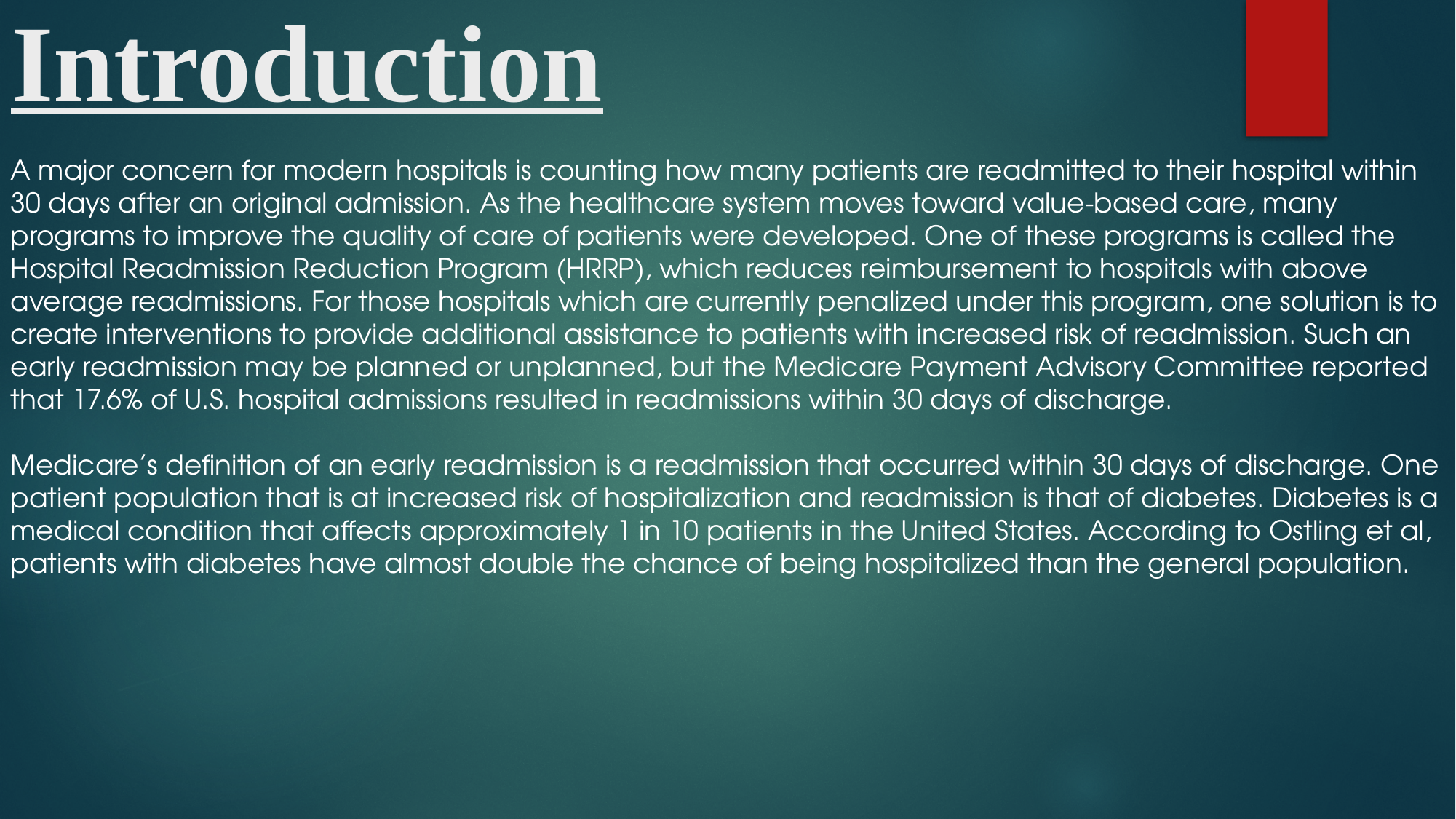

# Introduction
A major concern for modern hospitals is counting how many patients are readmitted to their hospital within 30 days after an original admission. As the healthcare system moves toward value-based care, many programs to improve the quality of care of patients were developed. One of these programs is called the Hospital Readmission Reduction Program (HRRP), which reduces reimbursement to hospitals with above average readmissions. For those hospitals which are currently penalized under this program, one solution is to create interventions to provide additional assistance to patients with increased risk of readmission. Such an early readmission may be planned or unplanned, but the Medicare Payment Advisory Committee reported that 17.6% of U.S. hospital admissions resulted in readmissions within 30 days of discharge.

Medicare’s definition of an early readmission is a readmission that occurred within 30 days of discharge. One patient population that is at increased risk of hospitalization and readmission is that of diabetes. Diabetes is a medical condition that affects approximately 1 in 10 patients in the United States. According to Ostling et al, patients with diabetes have almost double the chance of being hospitalized than the general population.